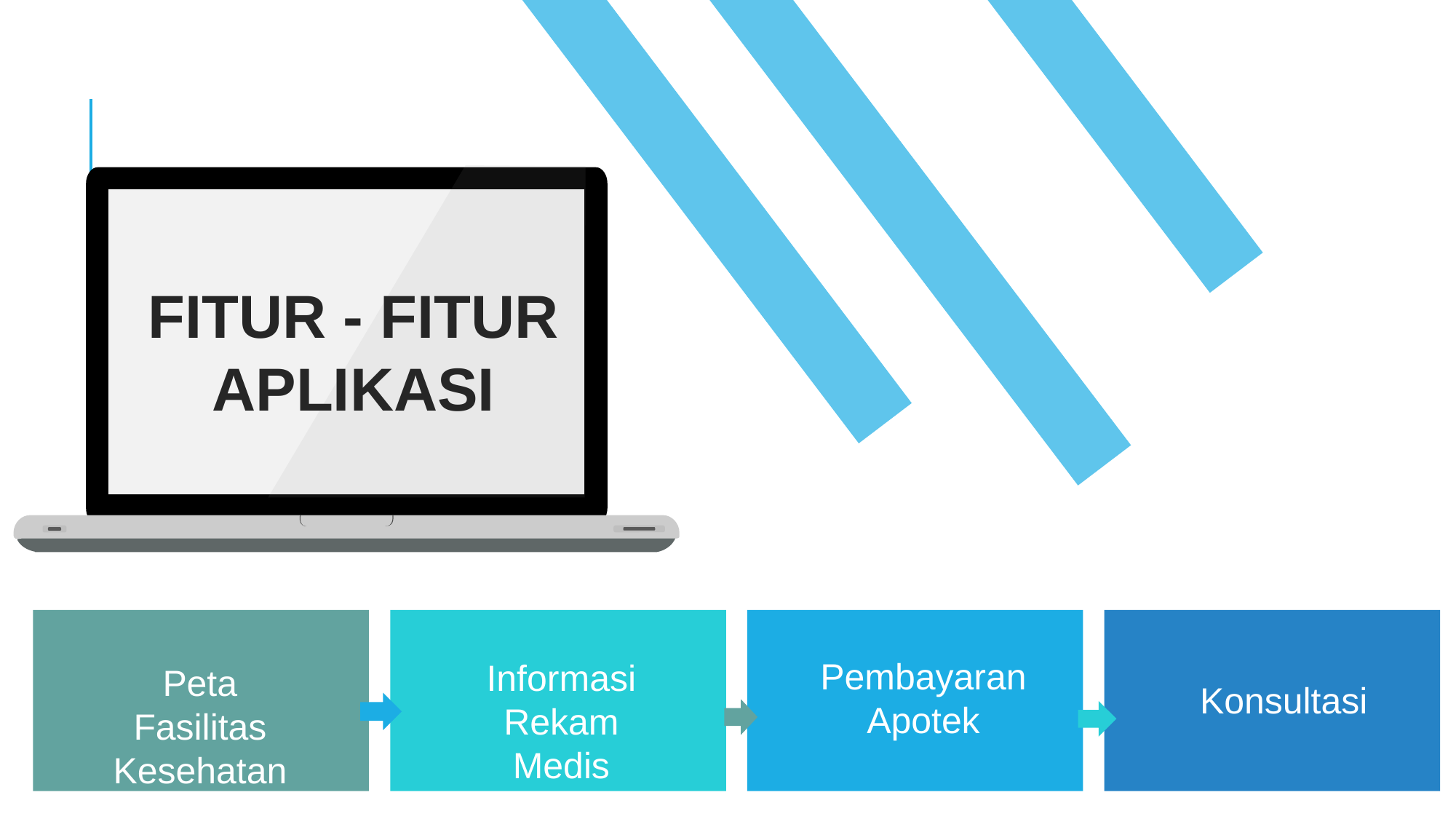

FITUR - FITUR APLIKASI

Pembayaran Apotek
Informasi Rekam Medis
Peta Fasilitas Kesehatan
Konsultasi
Add Contents Title